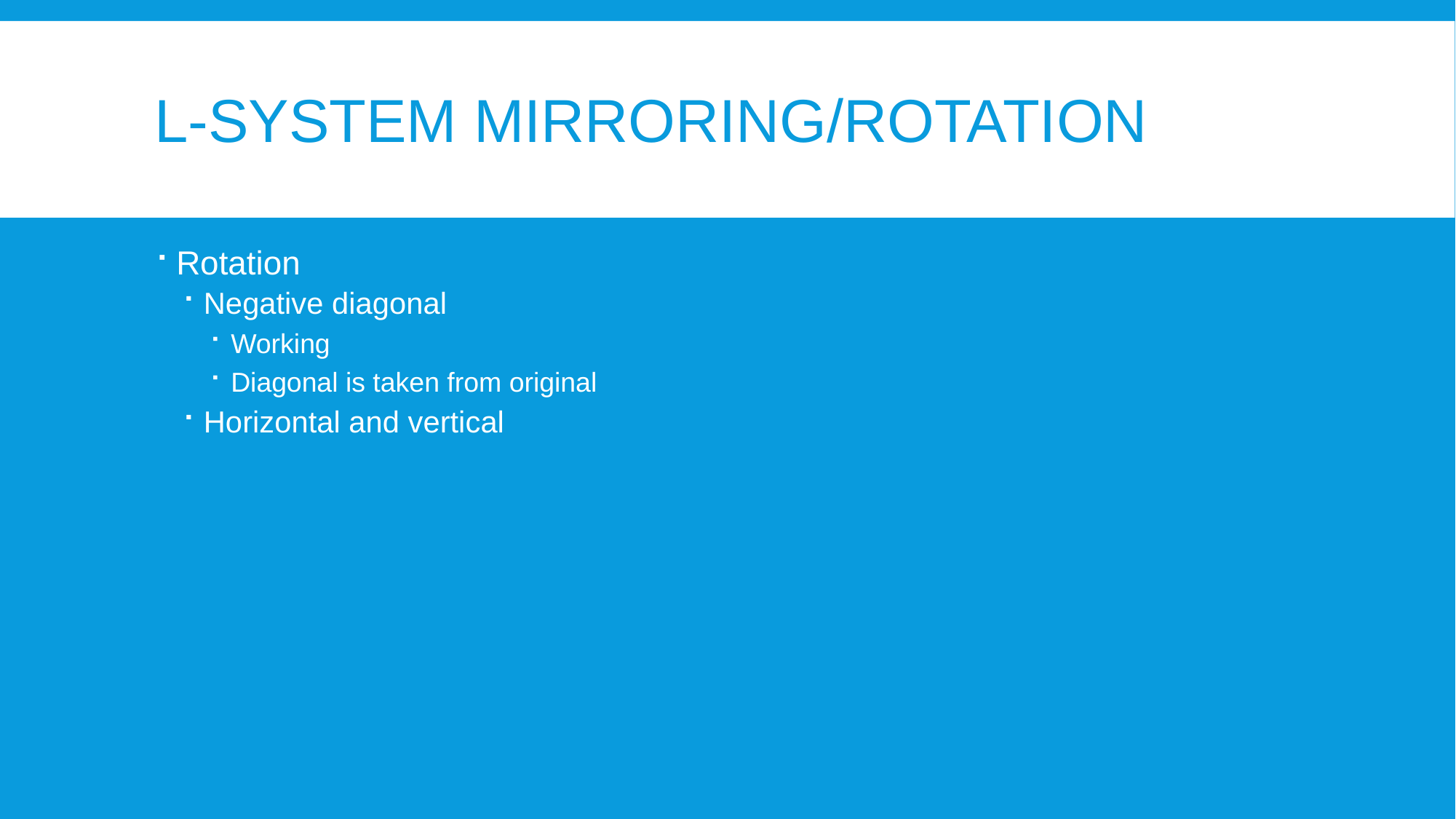

# L-System Mirroring/Rotation
Rotation
Negative diagonal
Working
Diagonal is taken from original
Horizontal and vertical